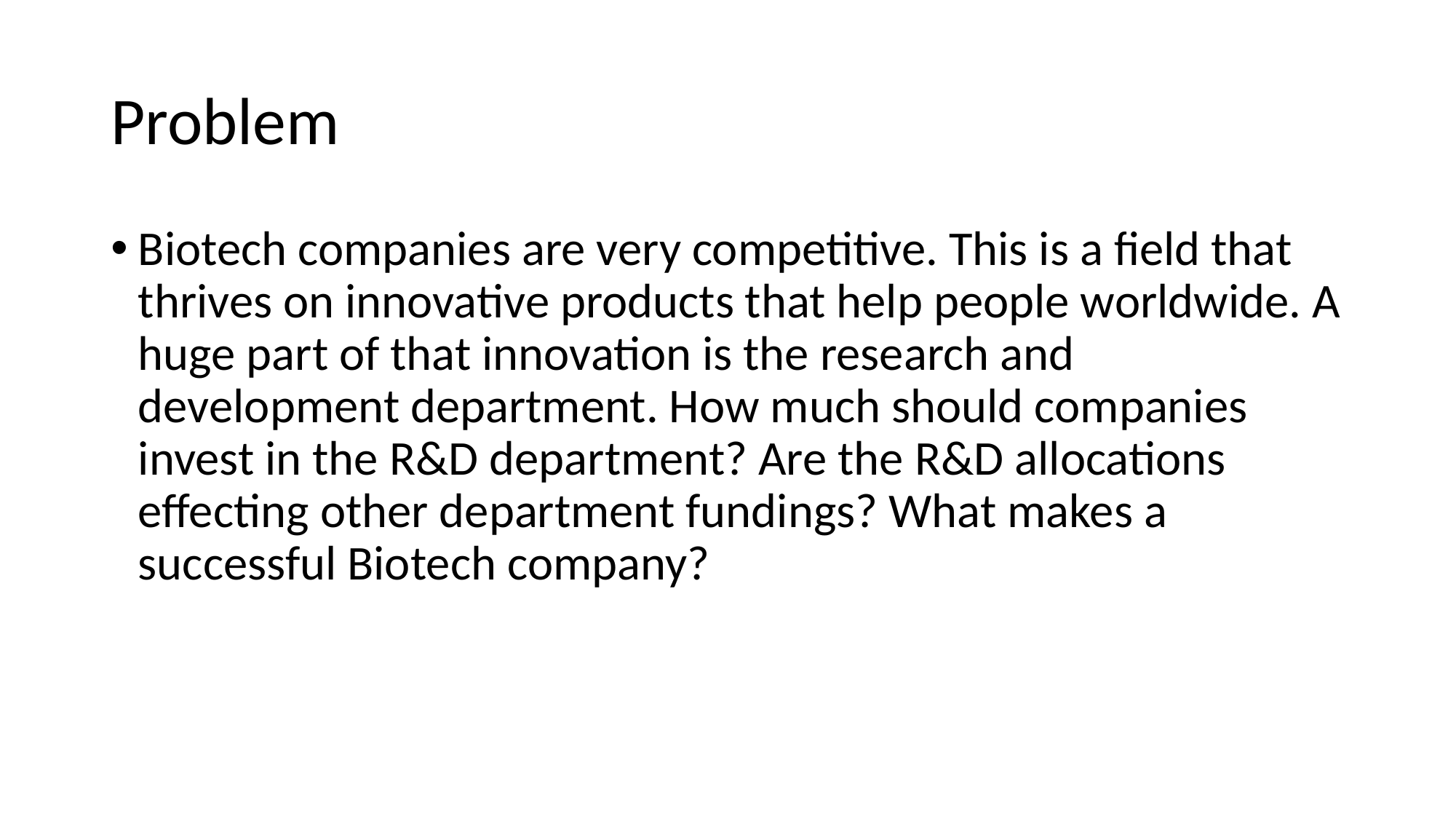

# Problem
Biotech companies are very competitive. This is a field that thrives on innovative products that help people worldwide. A huge part of that innovation is the research and development department. How much should companies invest in the R&D department? Are the R&D allocations effecting other department fundings? What makes a successful Biotech company?